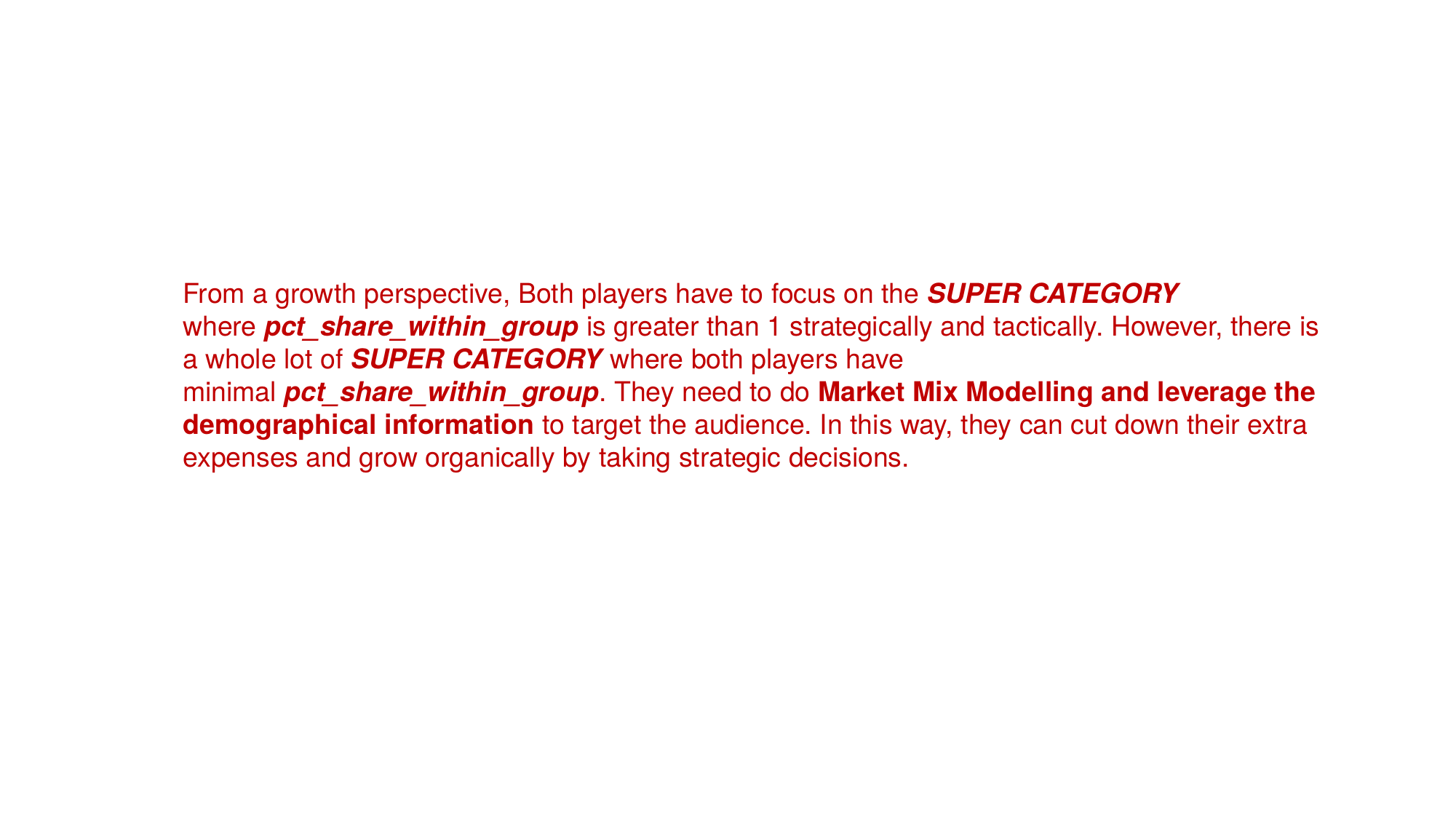

From a growth perspective, Both players have to focus on the SUPER CATEGORY  where pct_share_within_group is greater than 1 strategically and tactically. However, there is a whole lot of SUPER CATEGORY where both players have minimal pct_share_within_group. They need to do Market Mix Modelling and leverage the demographical information to target the audience. In this way, they can cut down their extra expenses and grow organically by taking strategic decisions.